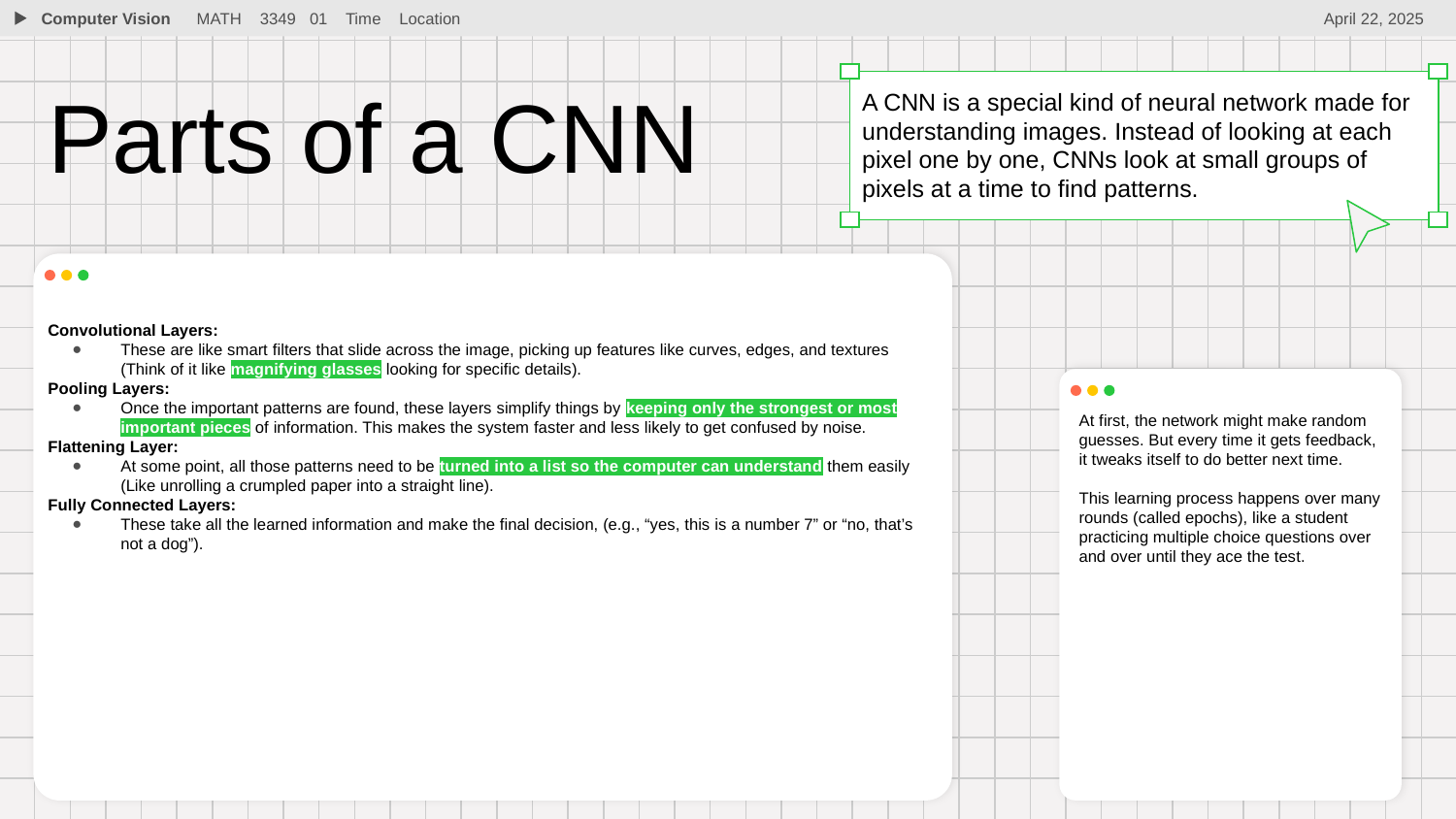

Computer Vision
MATH    3349   01    Time    Location

April 22, 2025

A CNN is a special kind of neural network made for understanding images. Instead of looking at each pixel one by one, CNNs look at small groups of pixels at a time to find patterns.
# Parts of a CNN

Convolutional Layers:
These are like smart filters that slide across the image, picking up features like curves, edges, and textures (Think of it like magnifying glasses looking for specific details).
Pooling Layers:
Once the important patterns are found, these layers simplify things by keeping only the strongest or most important pieces of information. This makes the system faster and less likely to get confused by noise.
Flattening Layer:
At some point, all those patterns need to be turned into a list so the computer can understand them easily (Like unrolling a crumpled paper into a straight line).
Fully Connected Layers:
These take all the learned information and make the final decision, (e.g., “yes, this is a number 7” or “no, that’s not a dog”).

At first, the network might make random guesses. But every time it gets feedback, it tweaks itself to do better next time.

This learning process happens over many rounds (called epochs), like a student practicing multiple choice questions over and over until they ace the test.